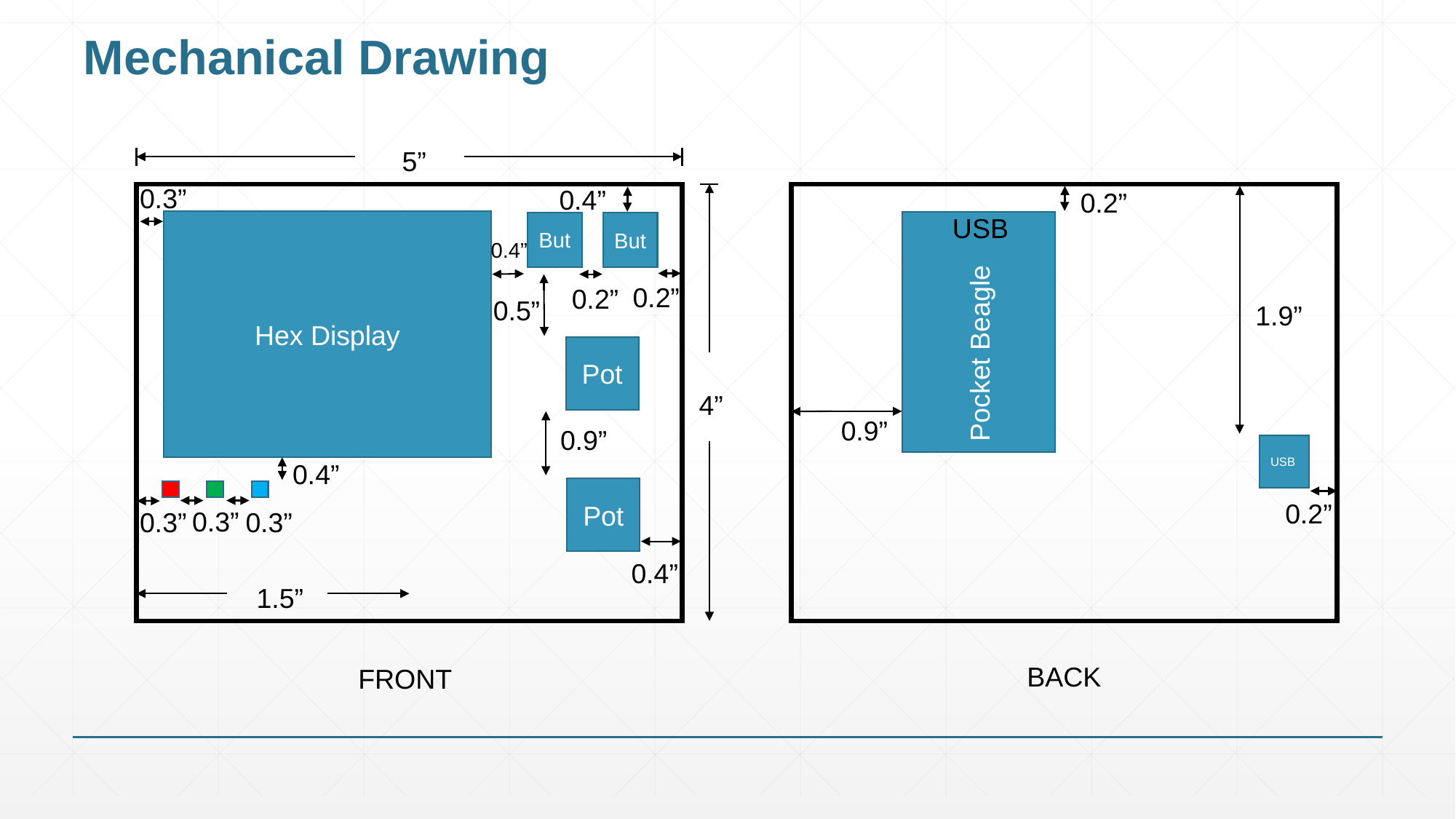

# Mechanical Drawing
5”
0.3”
0.4”
0.2”

USB
Hex Display
But
But
0.4”
Pocket Beagle
0.2”
0.2”
0.5”
1.9”
Pot
4”
0.9”
0.9”
USB
0.4”
Pot

0.2”
0.3”
0.3”
0.3”
0.4”
1.5”
BACK
FRONT